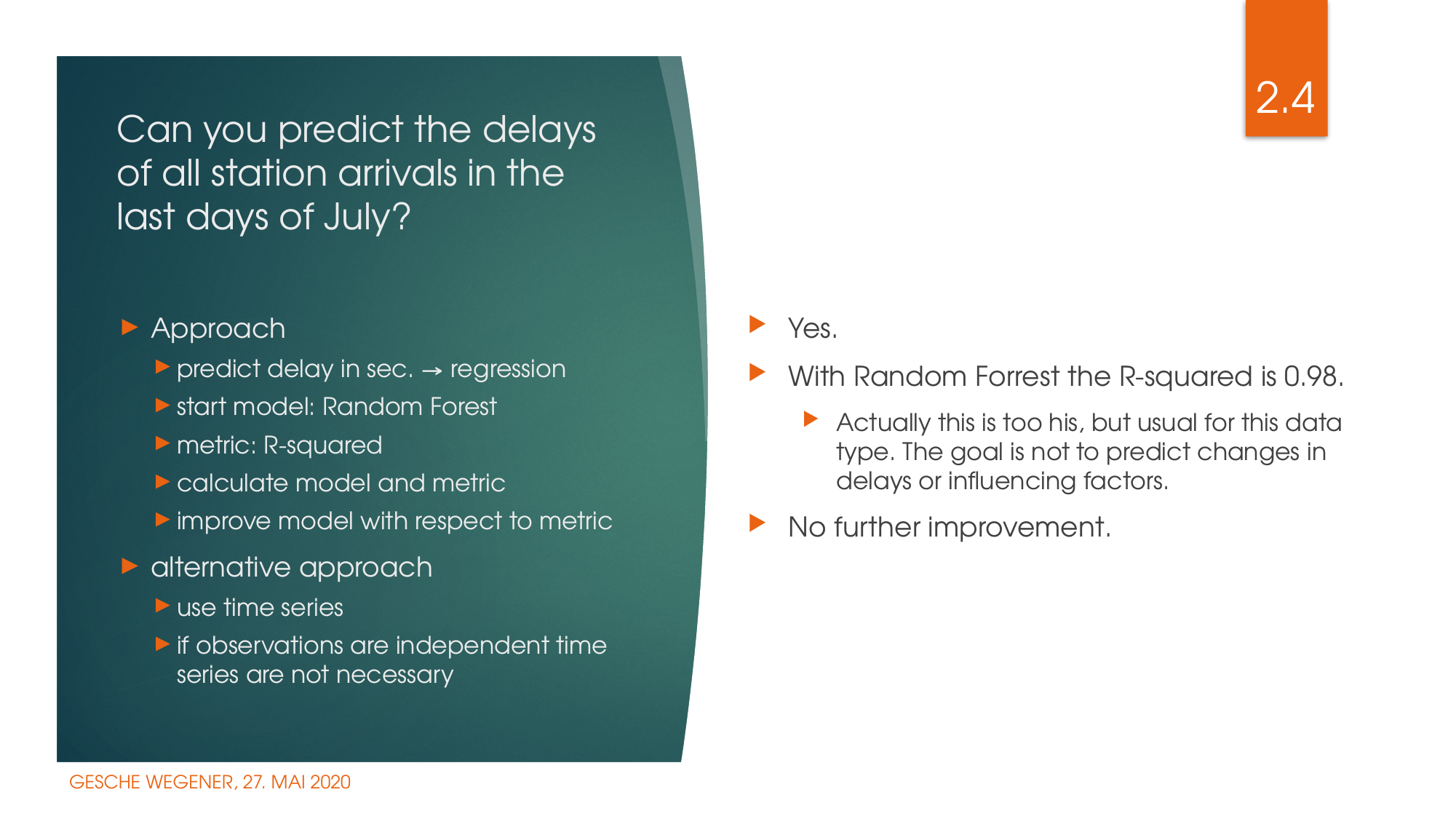

2.4
# Can you predict the delays of all station arrivals in the last days of July?
Yes.
With Random Forrest the R-squared is 0.98.
Actually this is too his, but usual for this data type. The goal is not to predict changes in delays or influencing factors.
No further improvement.

Approach
predict delay in sec. → regression
start model: Random Forest
metric: R-squared
calculate model and metric
improve model with respect to metric
alternative approach
use time series
if observations are independent time series are not necessary

Gesche Wegener, 27. Mai 2020